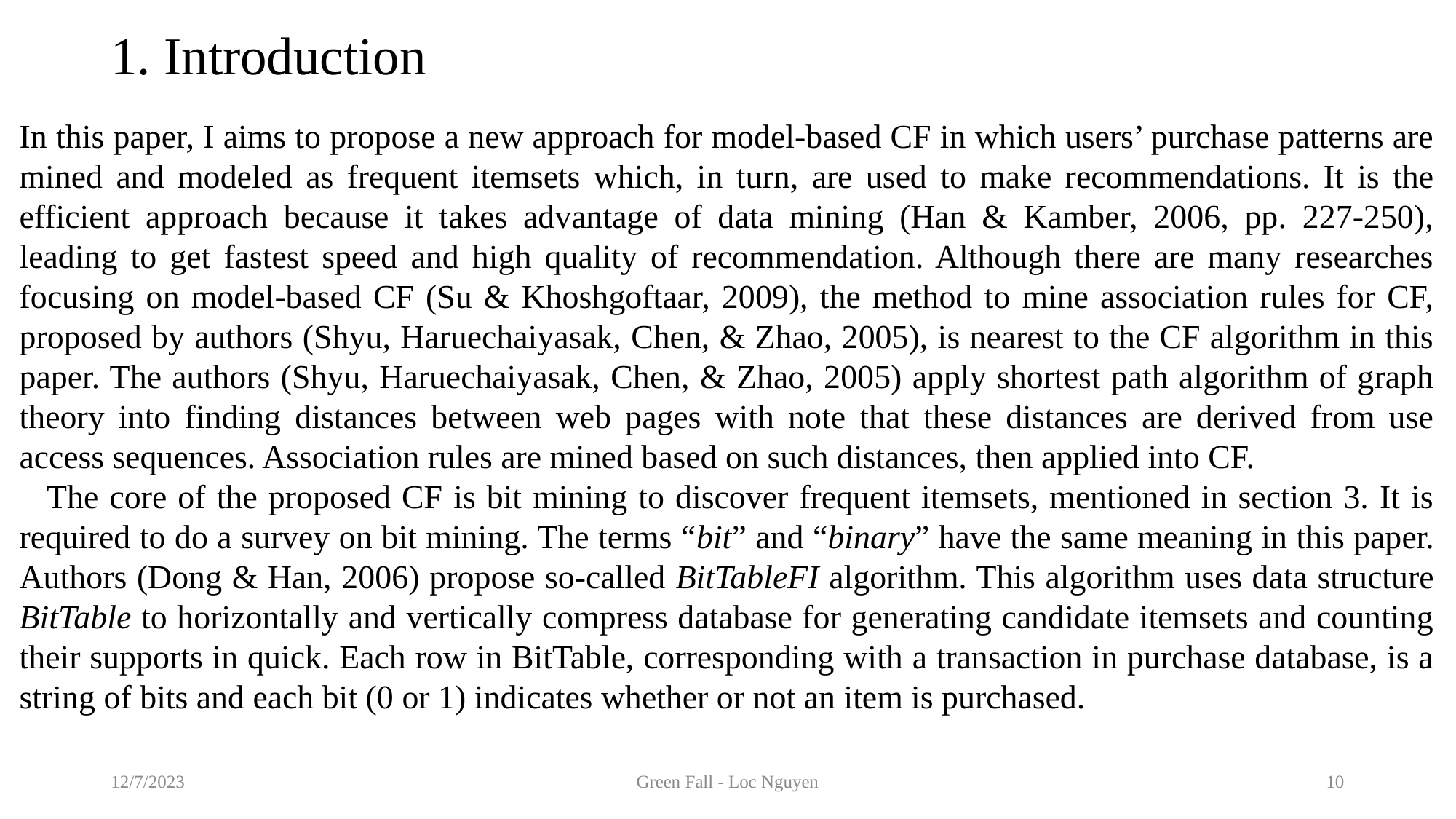

# 1. Introduction
In this paper, I aims to propose a new approach for model-based CF in which users’ purchase patterns are mined and modeled as frequent itemsets which, in turn, are used to make recommendations. It is the efficient approach because it takes advantage of data mining (Han & Kamber, 2006, pp. 227-250), leading to get fastest speed and high quality of recommendation. Although there are many researches focusing on model-based CF (Su & Khoshgoftaar, 2009), the method to mine association rules for CF, proposed by authors (Shyu, Haruechaiyasak, Chen, & Zhao, 2005), is nearest to the CF algorithm in this paper. The authors (Shyu, Haruechaiyasak, Chen, & Zhao, 2005) apply shortest path algorithm of graph theory into finding distances between web pages with note that these distances are derived from use access sequences. Association rules are mined based on such distances, then applied into CF.
The core of the proposed CF is bit mining to discover frequent itemsets, mentioned in section 3. It is required to do a survey on bit mining. The terms “bit” and “binary” have the same meaning in this paper. Authors (Dong & Han, 2006) propose so-called BitTableFI algorithm. This algorithm uses data structure BitTable to horizontally and vertically compress database for generating candidate itemsets and counting their supports in quick. Each row in BitTable, corresponding with a transaction in purchase database, is a string of bits and each bit (0 or 1) indicates whether or not an item is purchased.
12/7/2023
Green Fall - Loc Nguyen
10